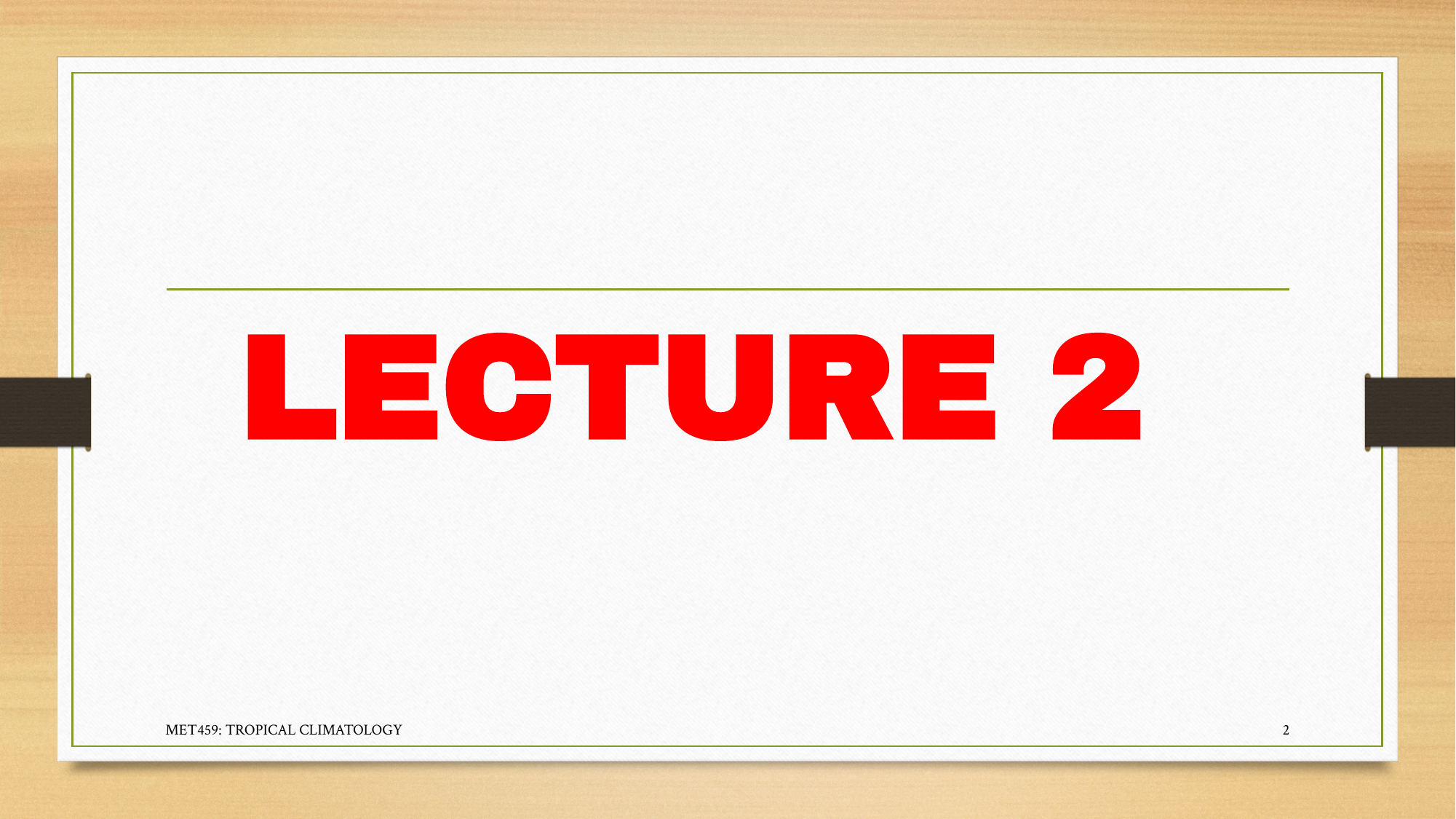

# LECTURE 2
MET459: TROPICAL CLIMATOLOGY
2